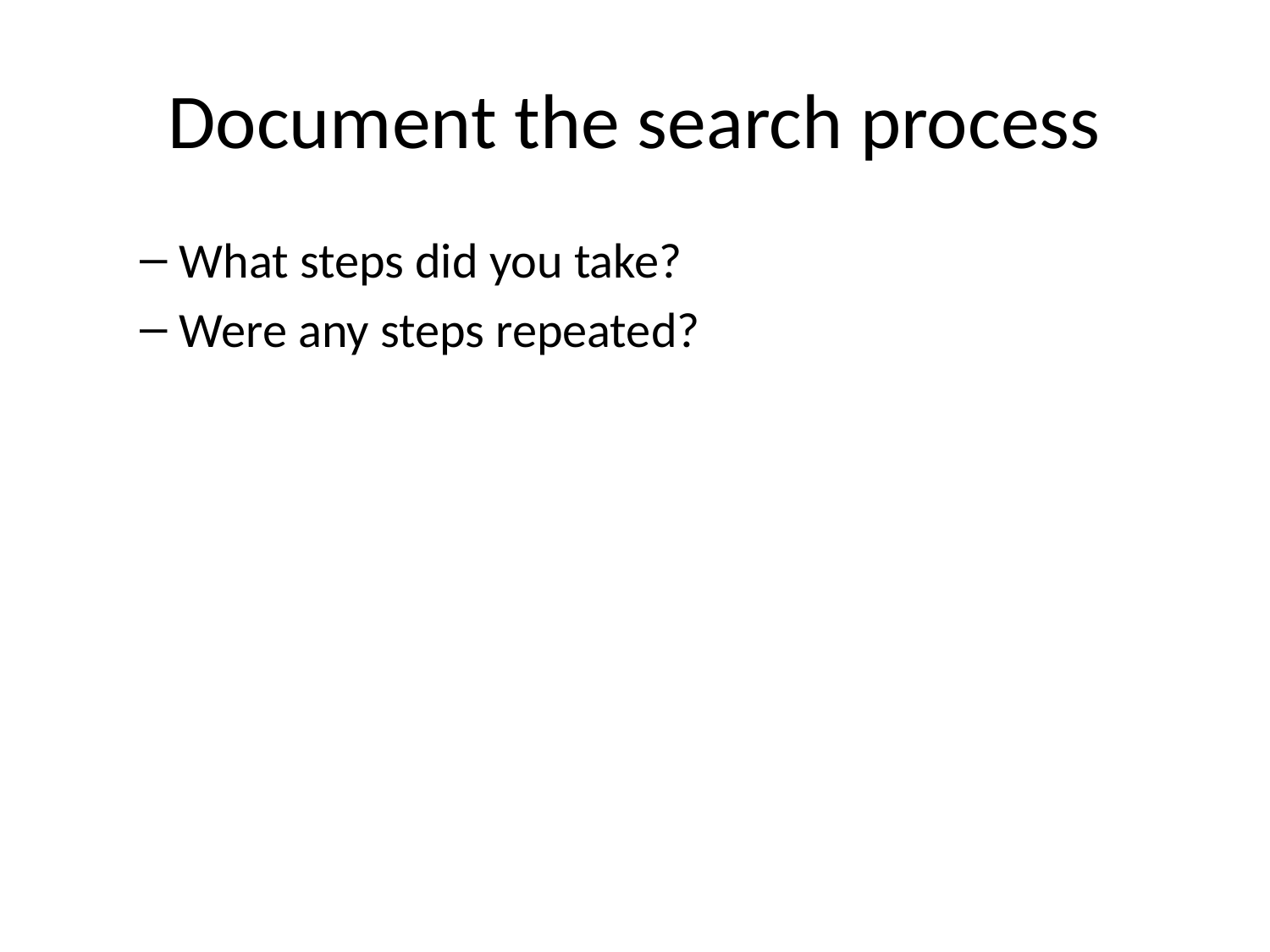

# Document the search process
What steps did you take?
Were any steps repeated?